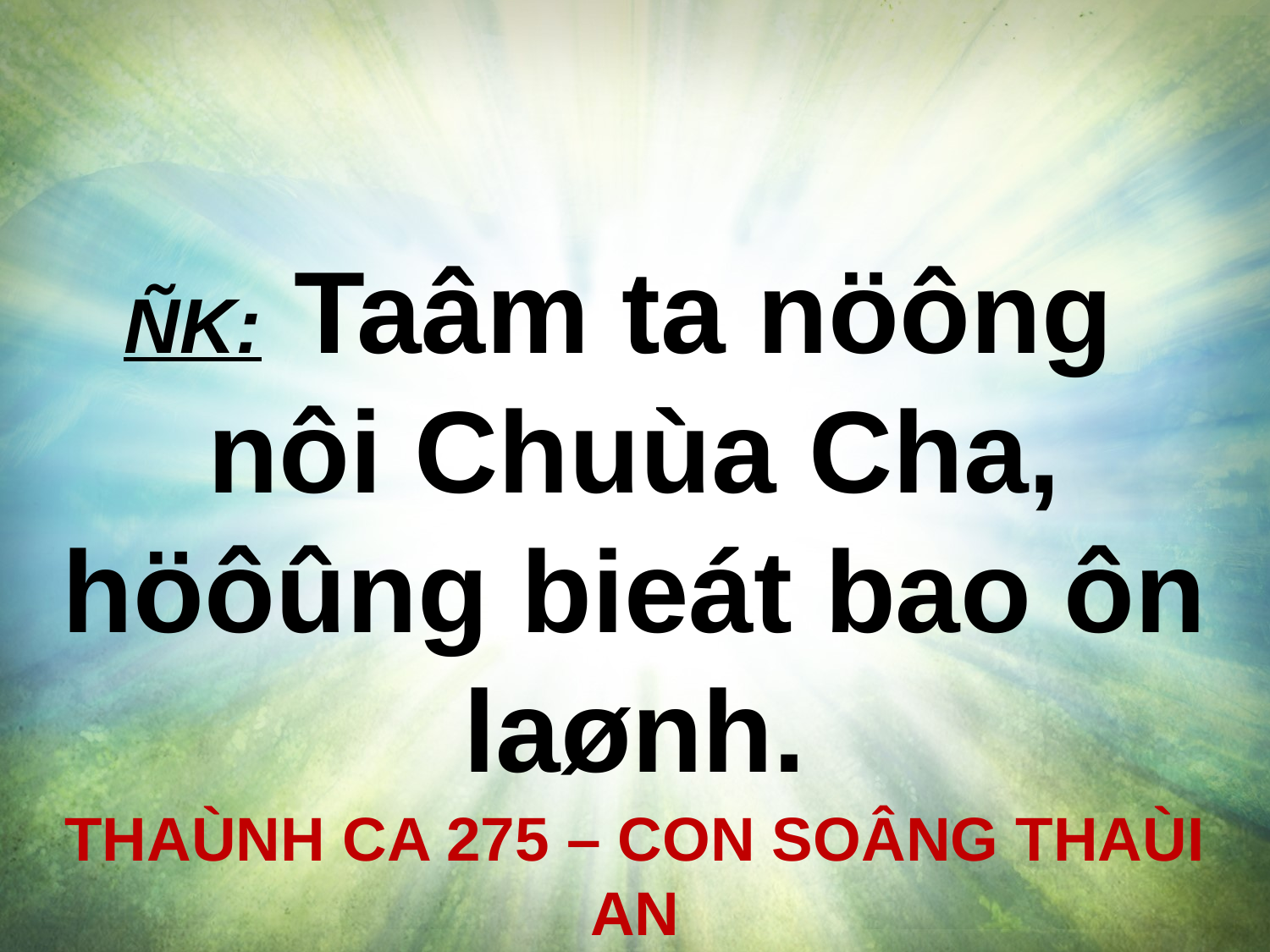

ÑK: Taâm ta nöông
nôi Chuùa Cha, höôûng bieát bao ôn laønh.
THAÙNH CA 275 – CON SOÂNG THAÙI AN